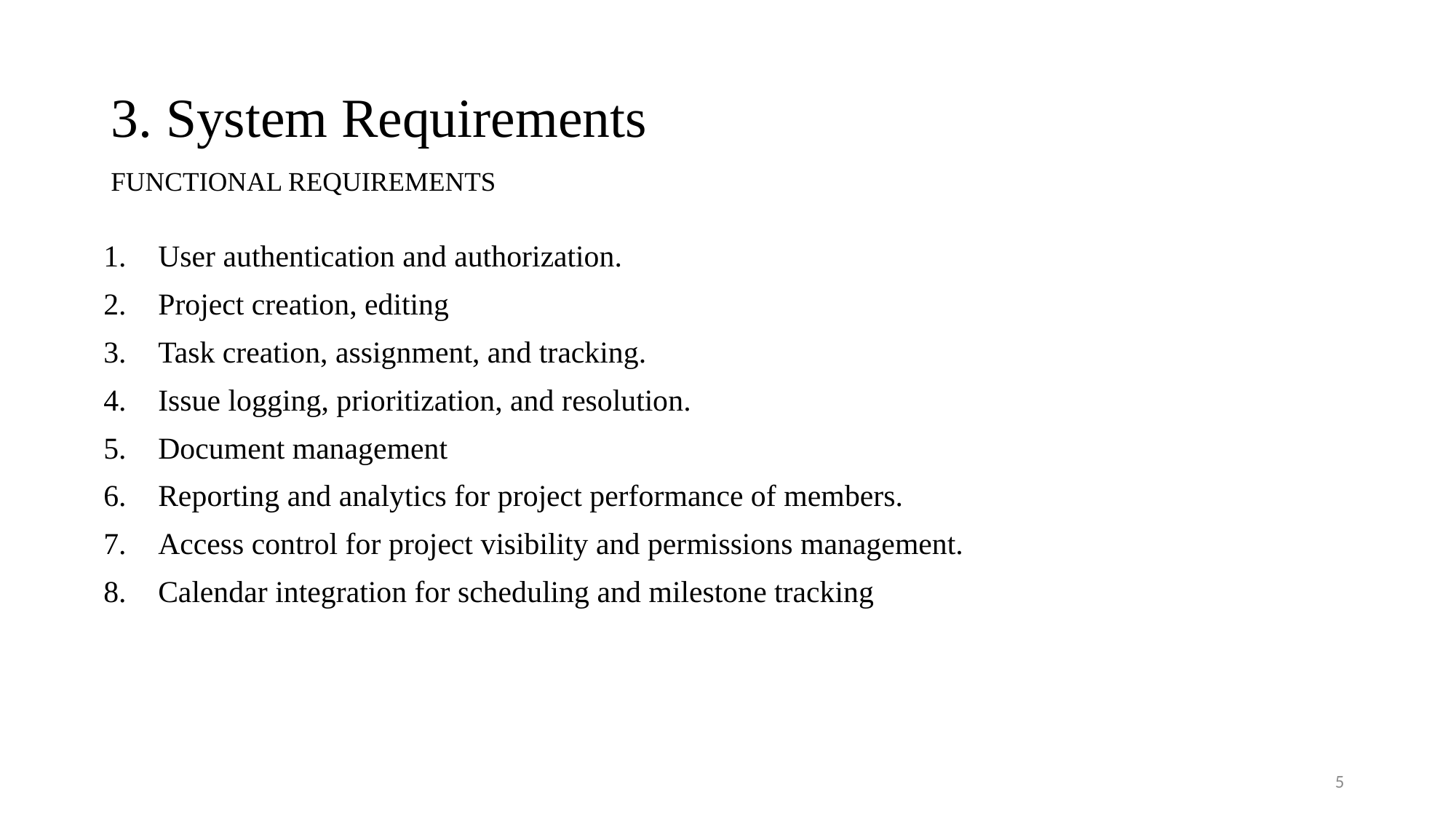

# 3. System Requirements FUNCTIONAL REQUIREMENTS
User authentication and authorization.
Project creation, editing
Task creation, assignment, and tracking.
Issue logging, prioritization, and resolution.
Document management
Reporting and analytics for project performance of members.
Access control for project visibility and permissions management.
Calendar integration for scheduling and milestone tracking
5